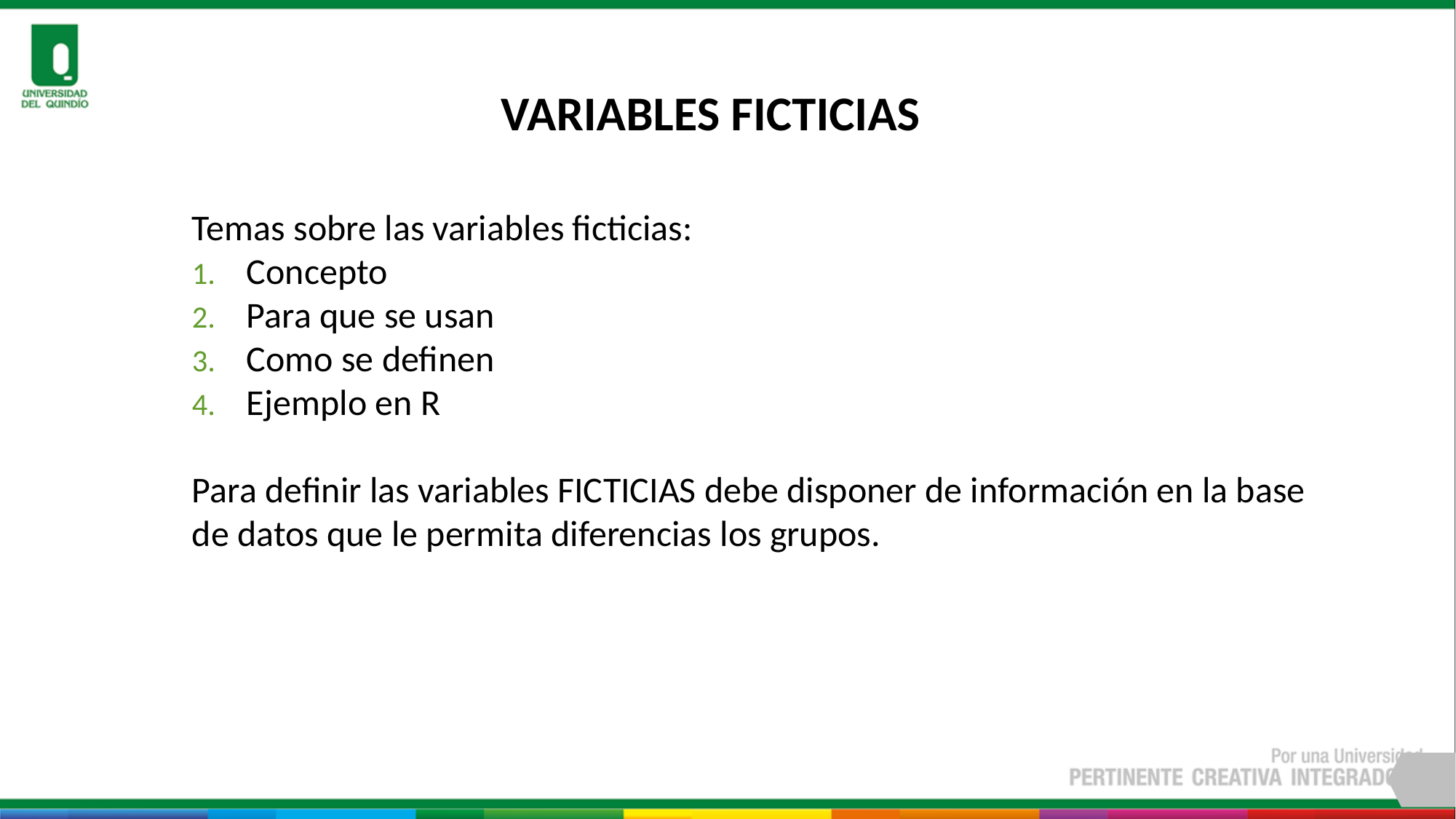

VARIABLES FICTICIAS
Temas sobre las variables ficticias:
Concepto
Para que se usan
Como se definen
Ejemplo en R

Para definir las variables FICTICIAS debe disponer de información en la base de datos que le permita diferencias los grupos.